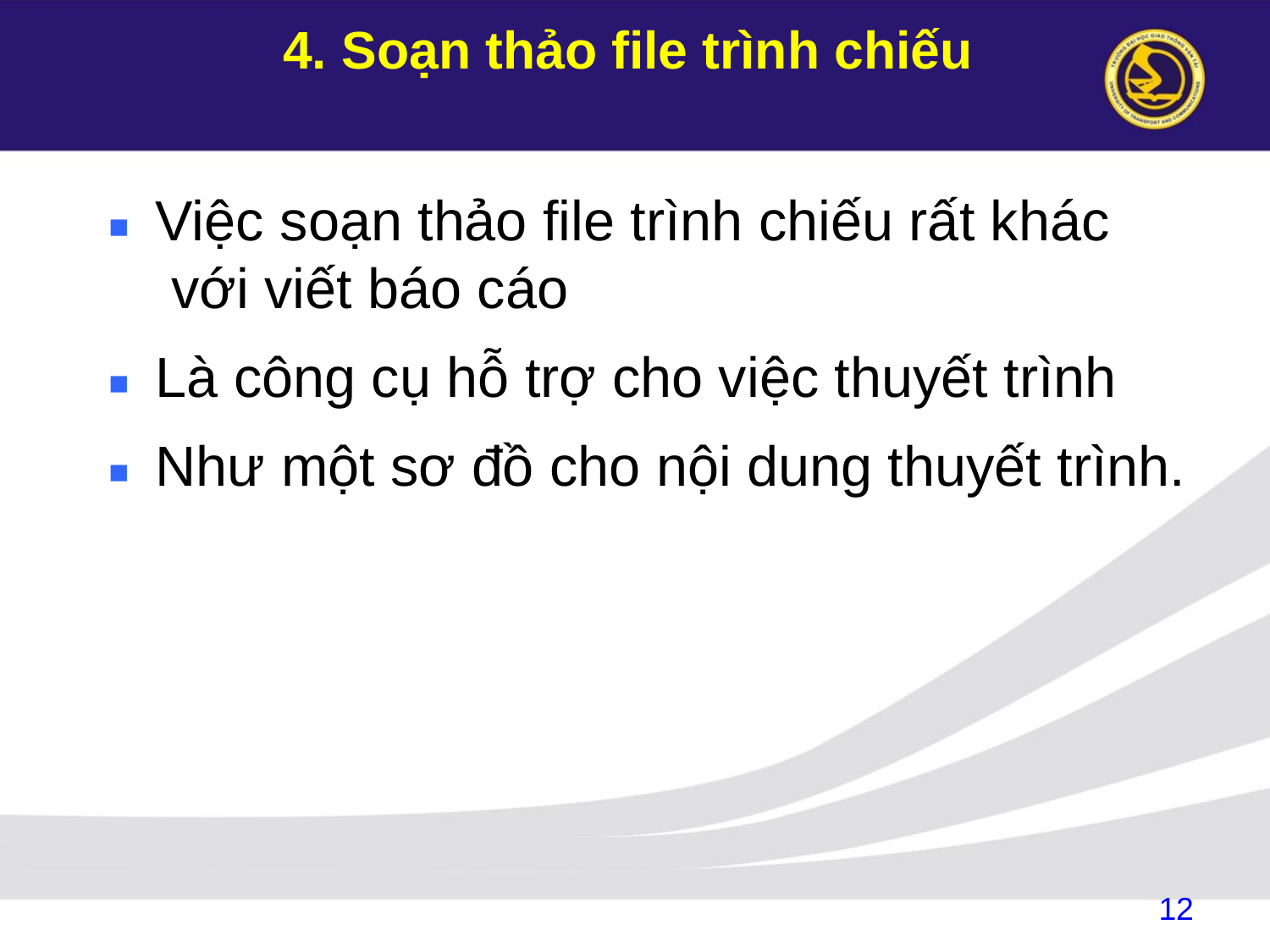

# 4. Soạn thảo file trình chiếu
Việc soạn thảo file trình chiếu rất khác  với viết báo cáo
Là công cụ hỗ trợ cho việc thuyết trình
Như một sơ đồ cho nội dung thuyết trình.
12